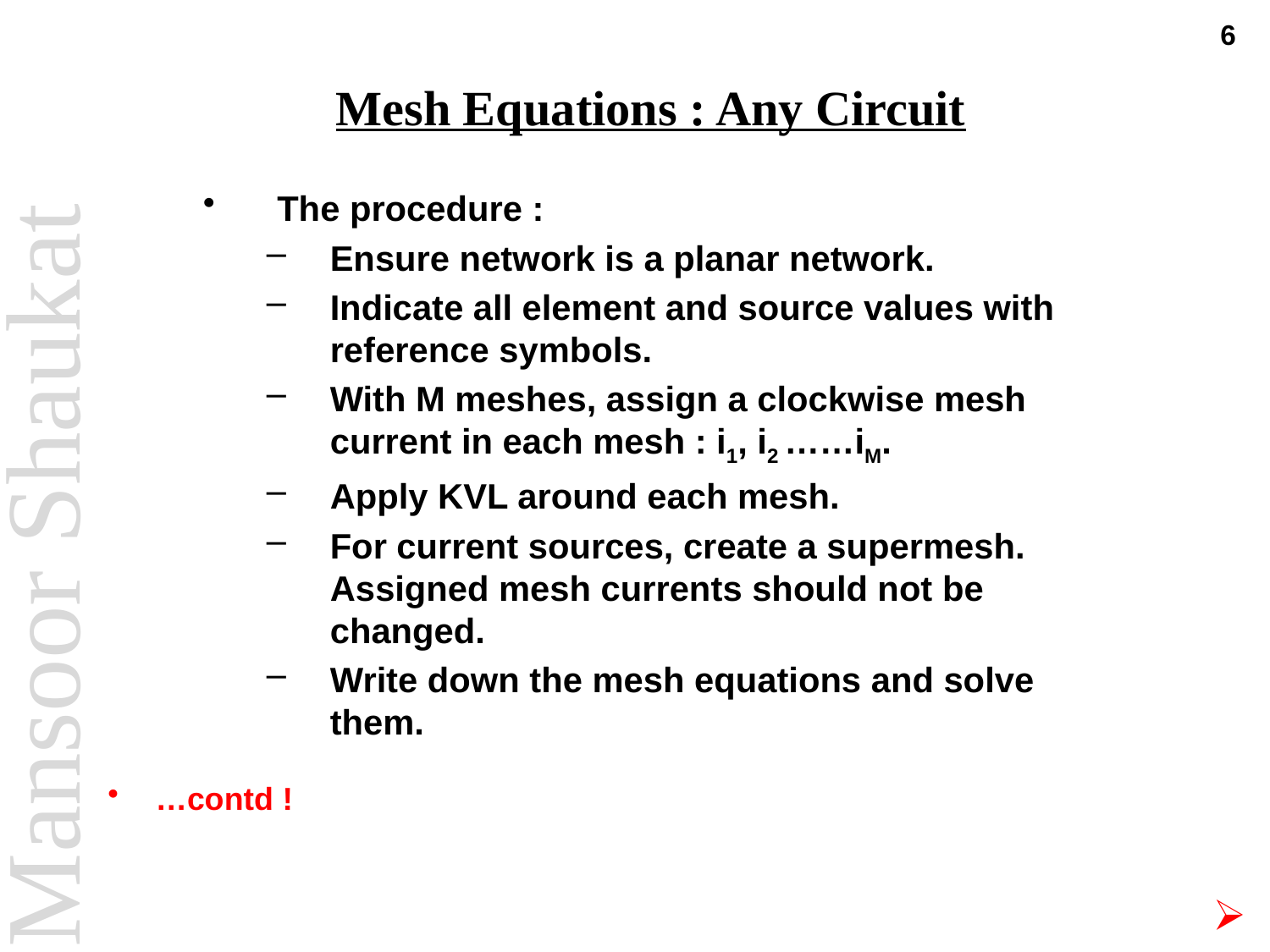

6
# Mesh Equations : Any Circuit
The procedure :
Ensure network is a planar network.
Indicate all element and source values with reference symbols.
With M meshes, assign a clockwise mesh current in each mesh : i1, i2 ……iM.
Apply KVL around each mesh.
For current sources, create a supermesh. Assigned mesh currents should not be changed.
Write down the mesh equations and solve them.
…contd !